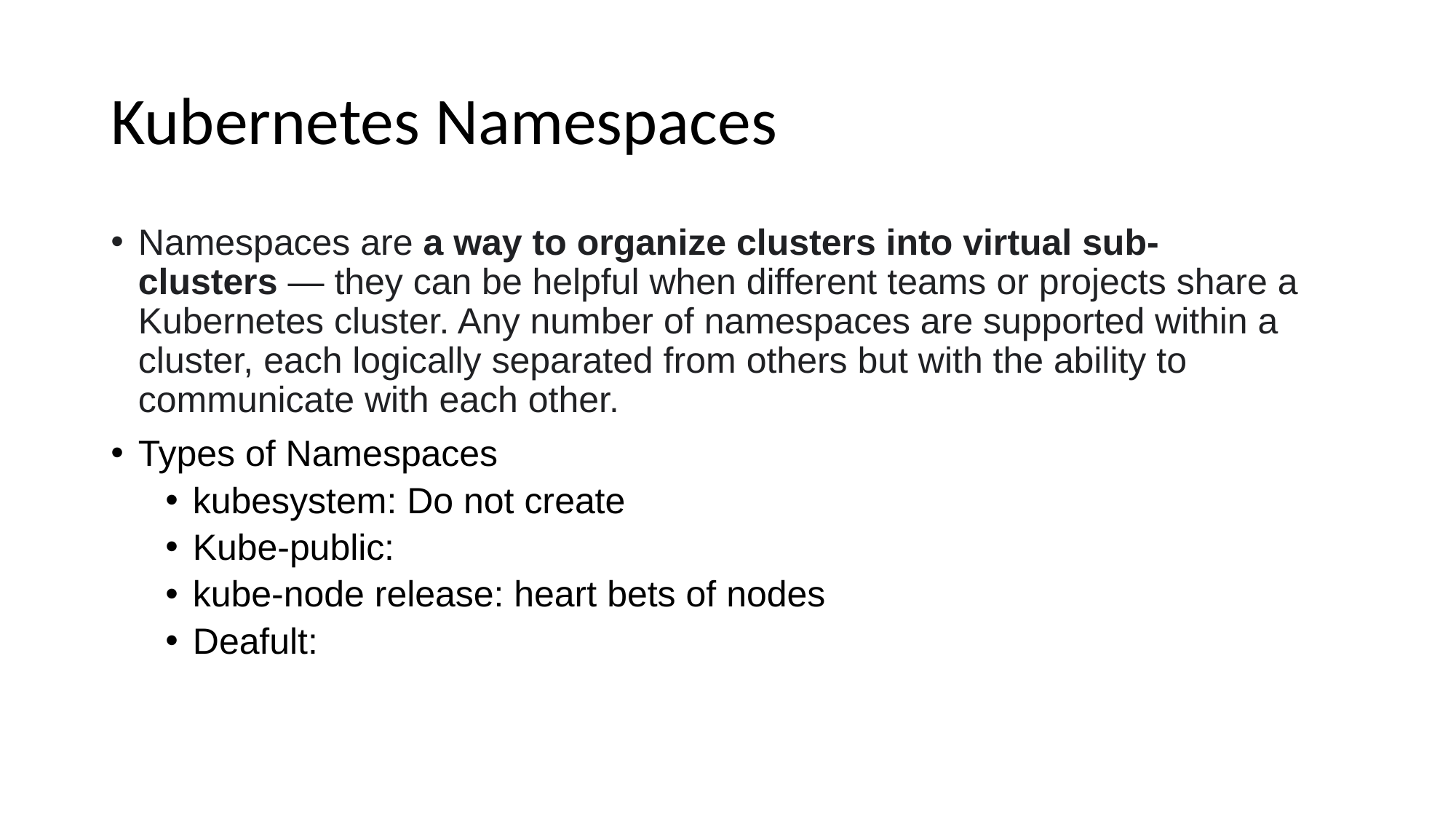

# Kubernetes Namespaces
Namespaces are a way to organize clusters into virtual sub-clusters — they can be helpful when different teams or projects share a Kubernetes cluster. Any number of namespaces are supported within a cluster, each logically separated from others but with the ability to communicate with each other.
Types of Namespaces
kubesystem: Do not create
Kube-public:
kube-node release: heart bets of nodes
Deafult: